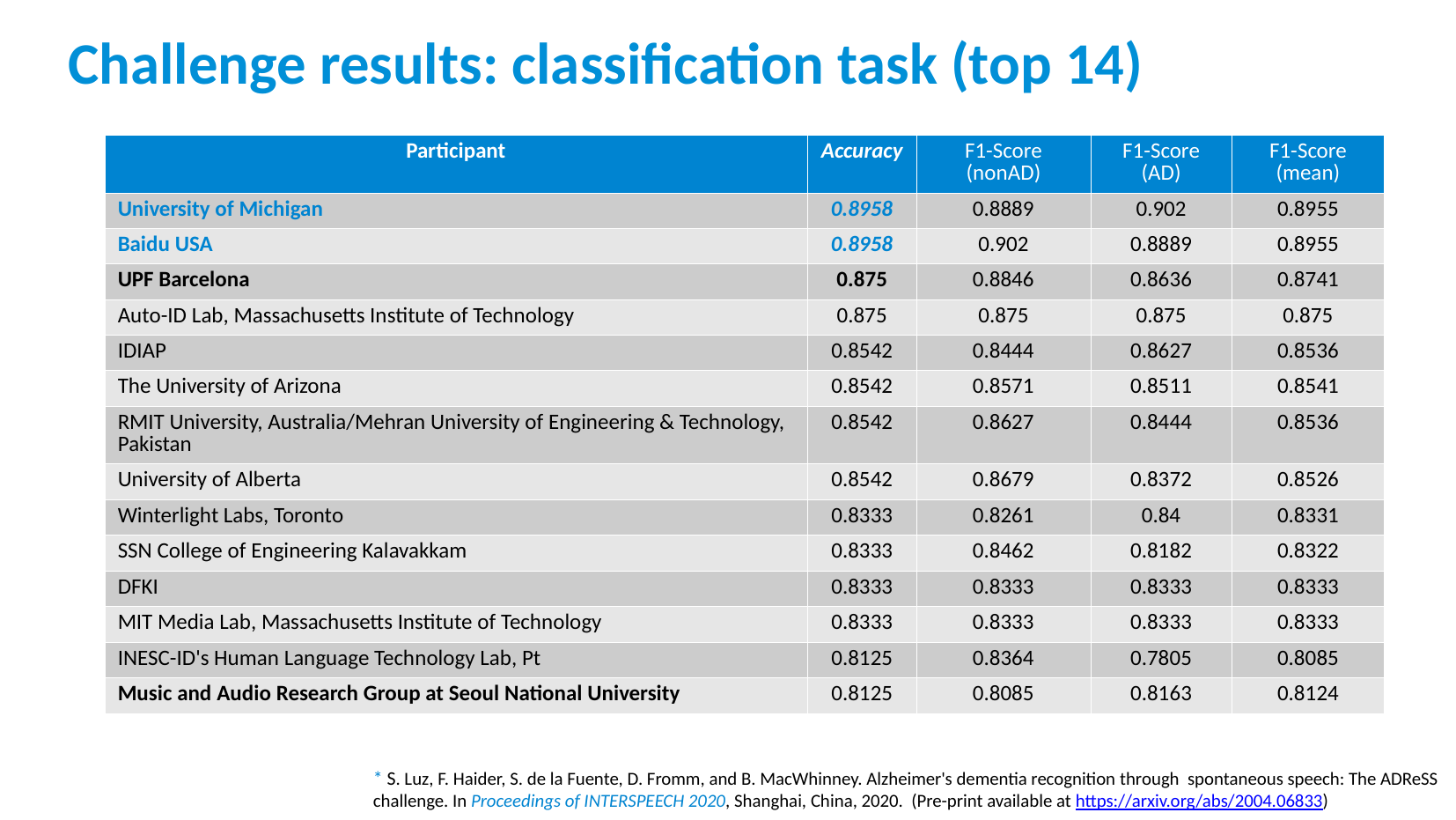

Challenge results: classification task (top 14)
| Participant | Accuracy | F1-Score (nonAD) | F1-Score (AD) | F1-Score (mean) |
| --- | --- | --- | --- | --- |
| University of Michigan | 0.8958 | 0.8889 | 0.902 | 0.8955 |
| Baidu USA | 0.8958 | 0.902 | 0.8889 | 0.8955 |
| UPF Barcelona | 0.875 | 0.8846 | 0.8636 | 0.8741 |
| Auto-ID Lab, Massachusetts Institute of Technology | 0.875 | 0.875 | 0.875 | 0.875 |
| IDIAP | 0.8542 | 0.8444 | 0.8627 | 0.8536 |
| The University of Arizona | 0.8542 | 0.8571 | 0.8511 | 0.8541 |
| RMIT University, Australia/Mehran University of Engineering & Technology, Pakistan | 0.8542 | 0.8627 | 0.8444 | 0.8536 |
| University of Alberta | 0.8542 | 0.8679 | 0.8372 | 0.8526 |
| Winterlight Labs, Toronto | 0.8333 | 0.8261 | 0.84 | 0.8331 |
| SSN College of Engineering Kalavakkam | 0.8333 | 0.8462 | 0.8182 | 0.8322 |
| DFKI | 0.8333 | 0.8333 | 0.8333 | 0.8333 |
| MIT Media Lab, Massachusetts Institute of Technology | 0.8333 | 0.8333 | 0.8333 | 0.8333 |
| INESC-ID's Human Language Technology Lab, Pt | 0.8125 | 0.8364 | 0.7805 | 0.8085 |
| Music and Audio Research Group at Seoul National University | 0.8125 | 0.8085 | 0.8163 | 0.8124 |